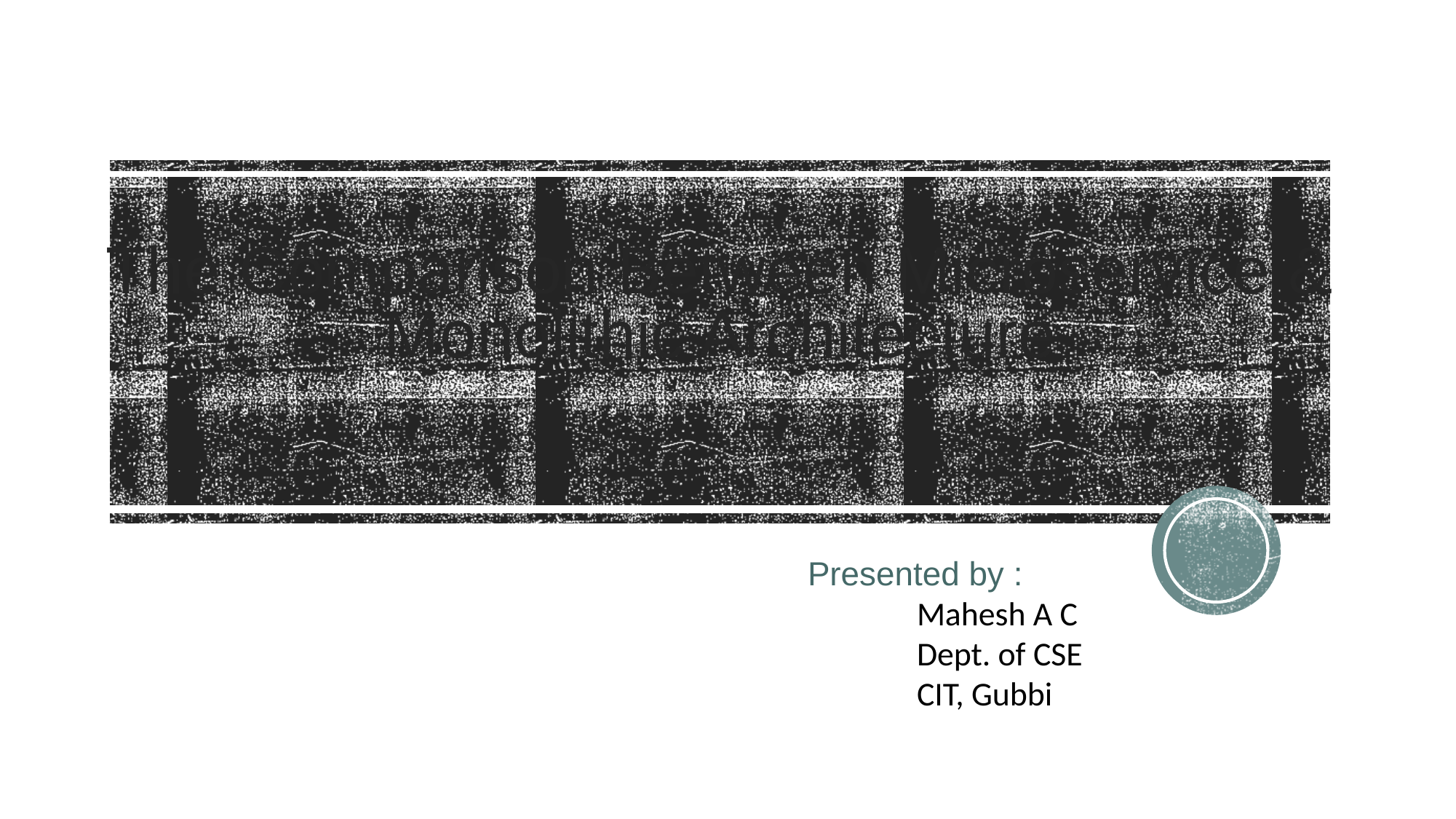

# The Comparison Between Microservice & Monolithic Architecture
Presented by :
	Mahesh A C
	Dept. of CSE
	CIT, Gubbi